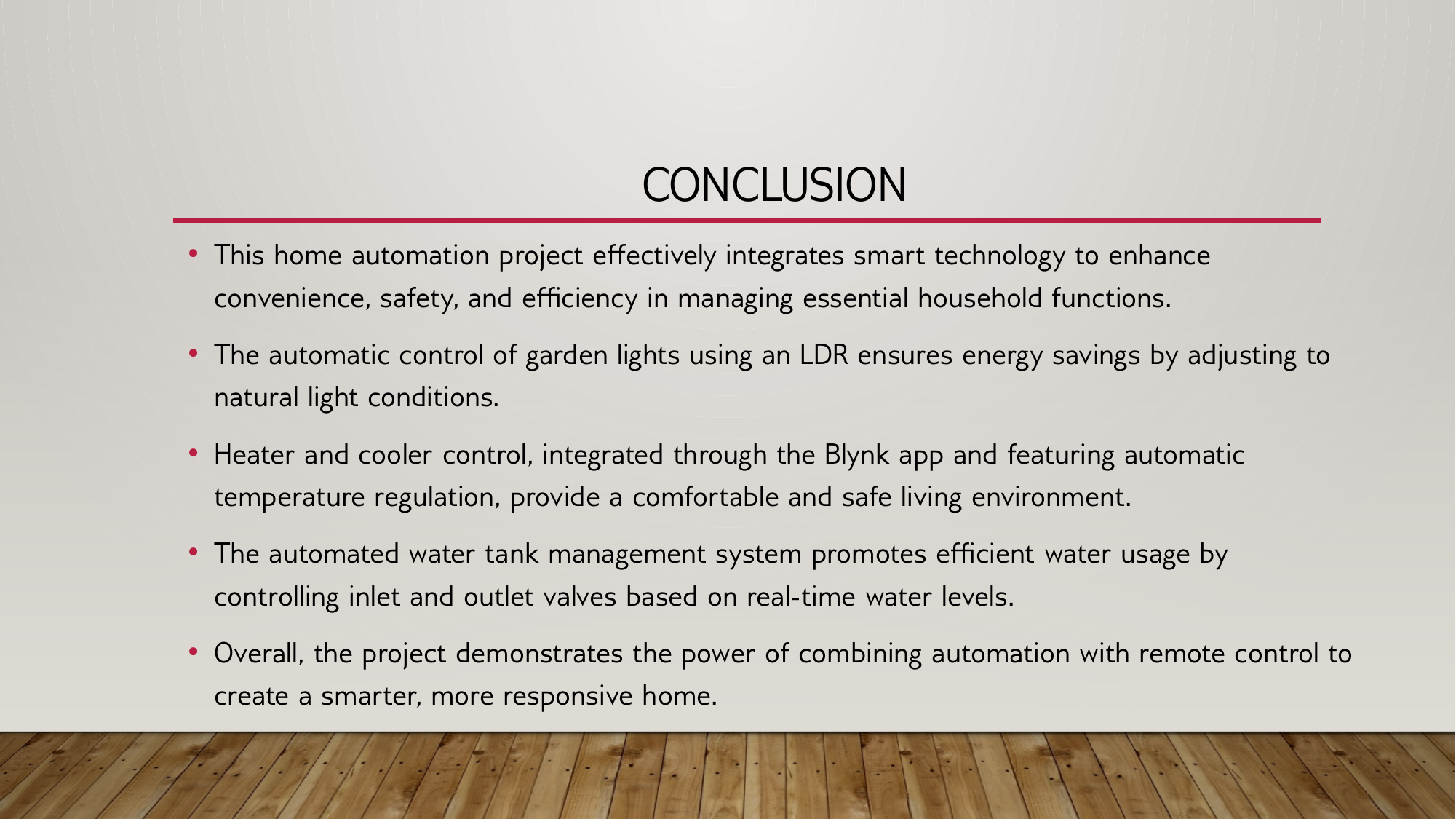

# Conclusion
This home automation project effectively integrates smart technology to enhance convenience, safety, and efficiency in managing essential household functions.
The automatic control of garden lights using an LDR ensures energy savings by adjusting to natural light conditions.
Heater and cooler control, integrated through the Blynk app and featuring automatic temperature regulation, provide a comfortable and safe living environment.
The automated water tank management system promotes efficient water usage by controlling inlet and outlet valves based on real-time water levels.
Overall, the project demonstrates the power of combining automation with remote control to create a smarter, more responsive home.